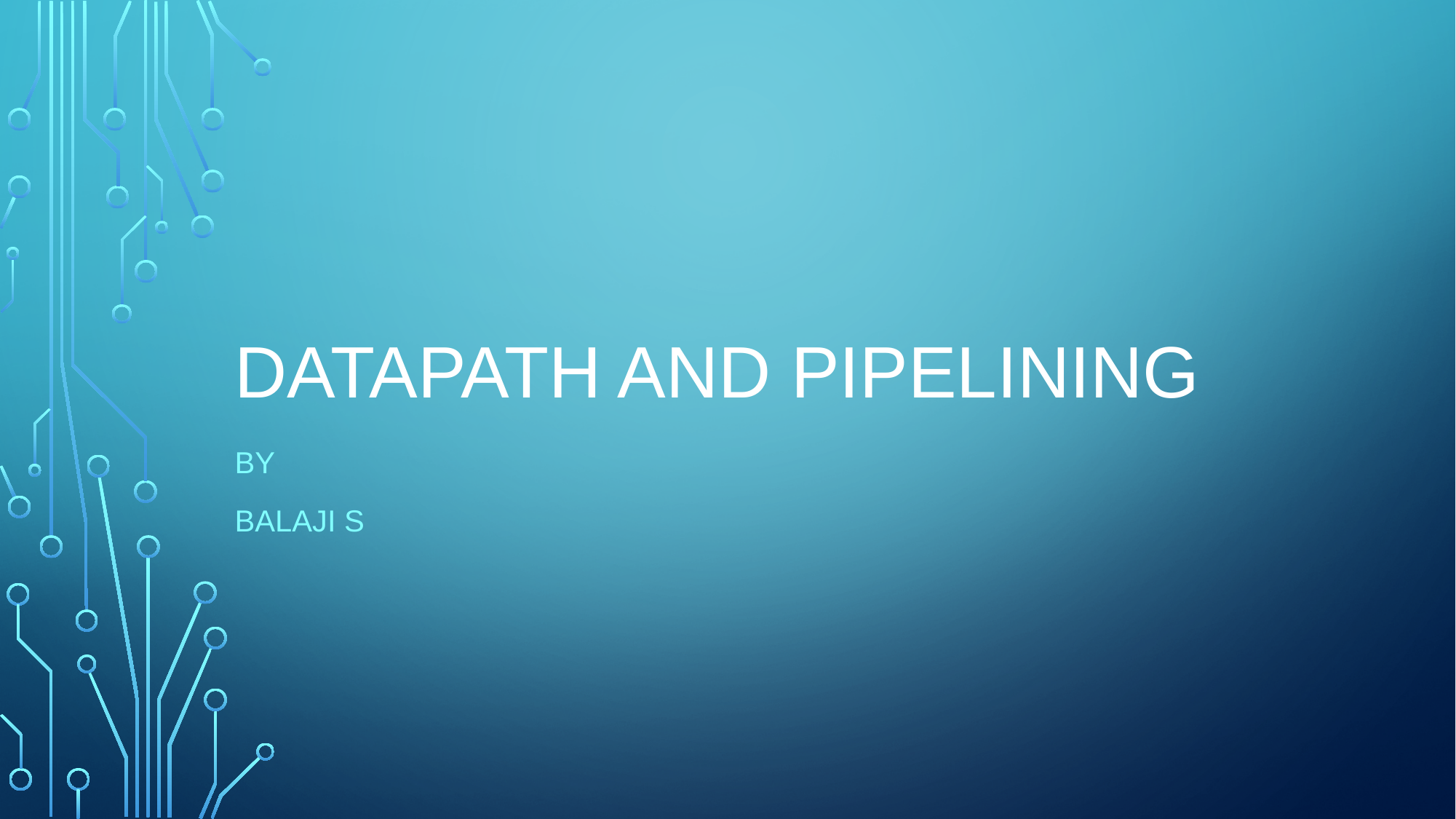

# DATAPATH AND Pipelining
By
Balaji S